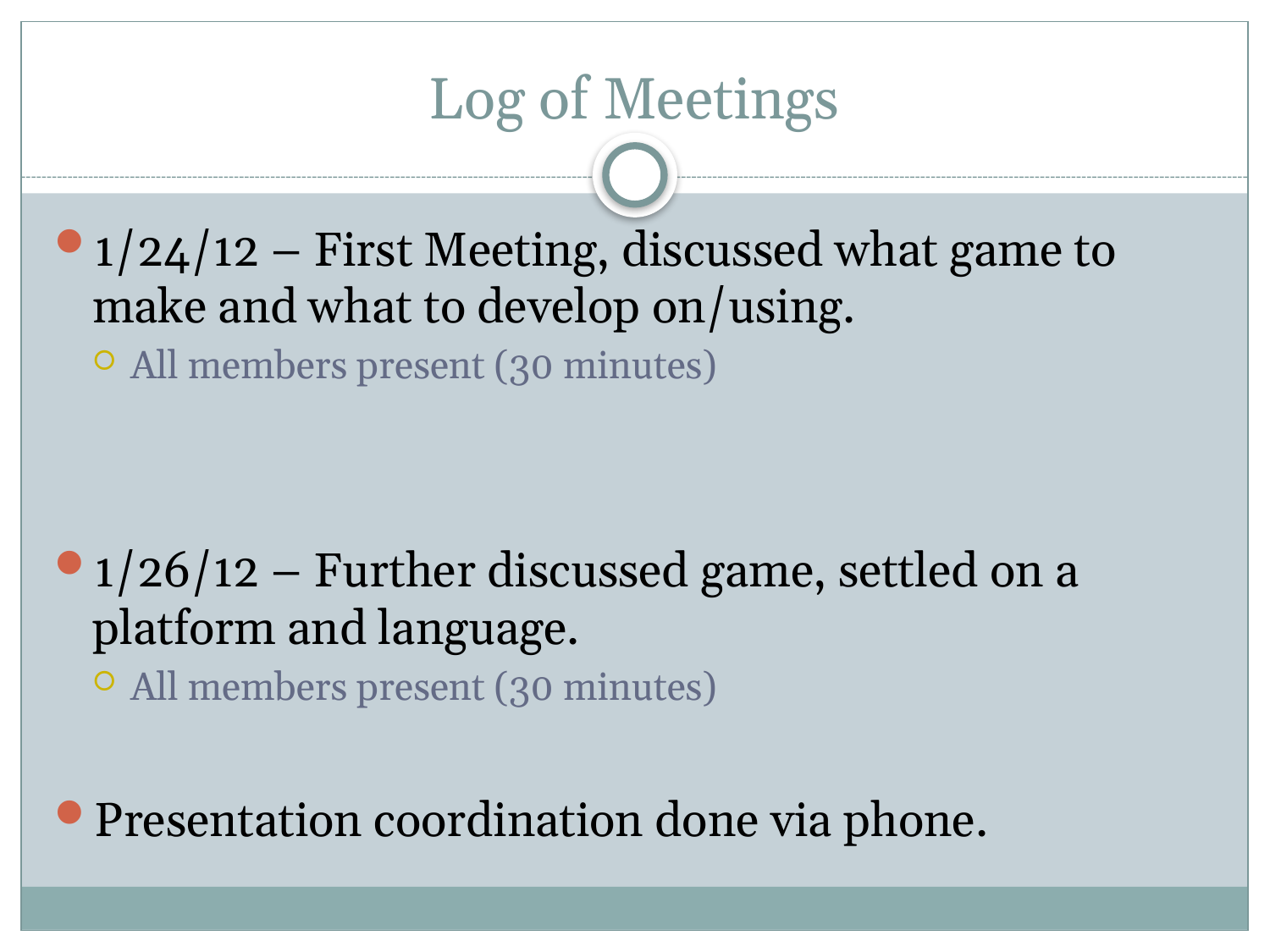

# Log of Meetings
1/24/12 – First Meeting, discussed what game to make and what to develop on/using.
All members present (30 minutes)

1/26/12 – Further discussed game, settled on a platform and language.
All members present (30 minutes)

Presentation coordination done via phone.